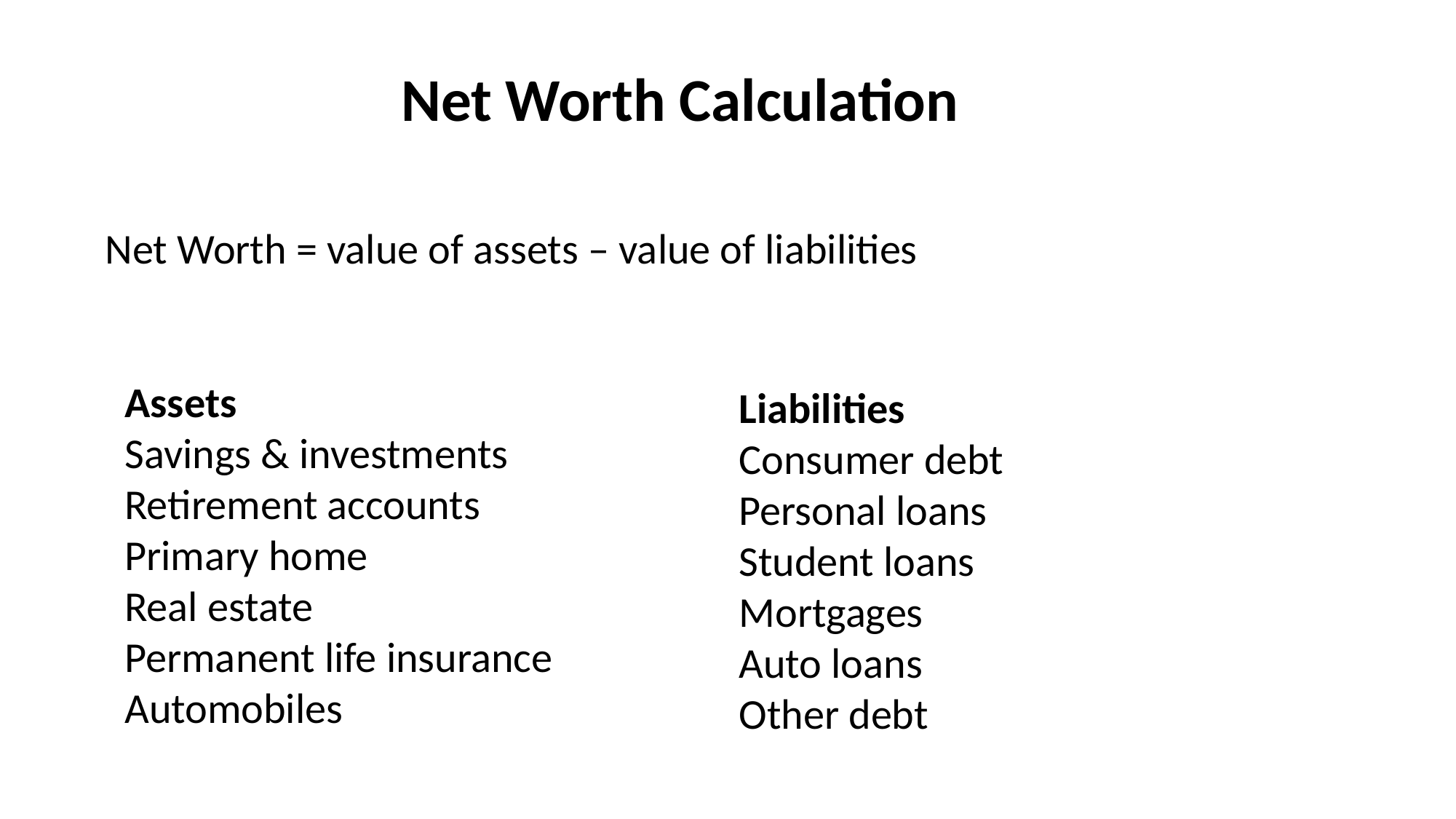

Net Worth Calculation
Net Worth = value of assets – value of liabilities
Assets
Savings & investments
Retirement accounts
Primary home
Real estate
Permanent life insurance
Automobiles
Liabilities
Consumer debt
Personal loans
Student loans
Mortgages
Auto loans
Other debt